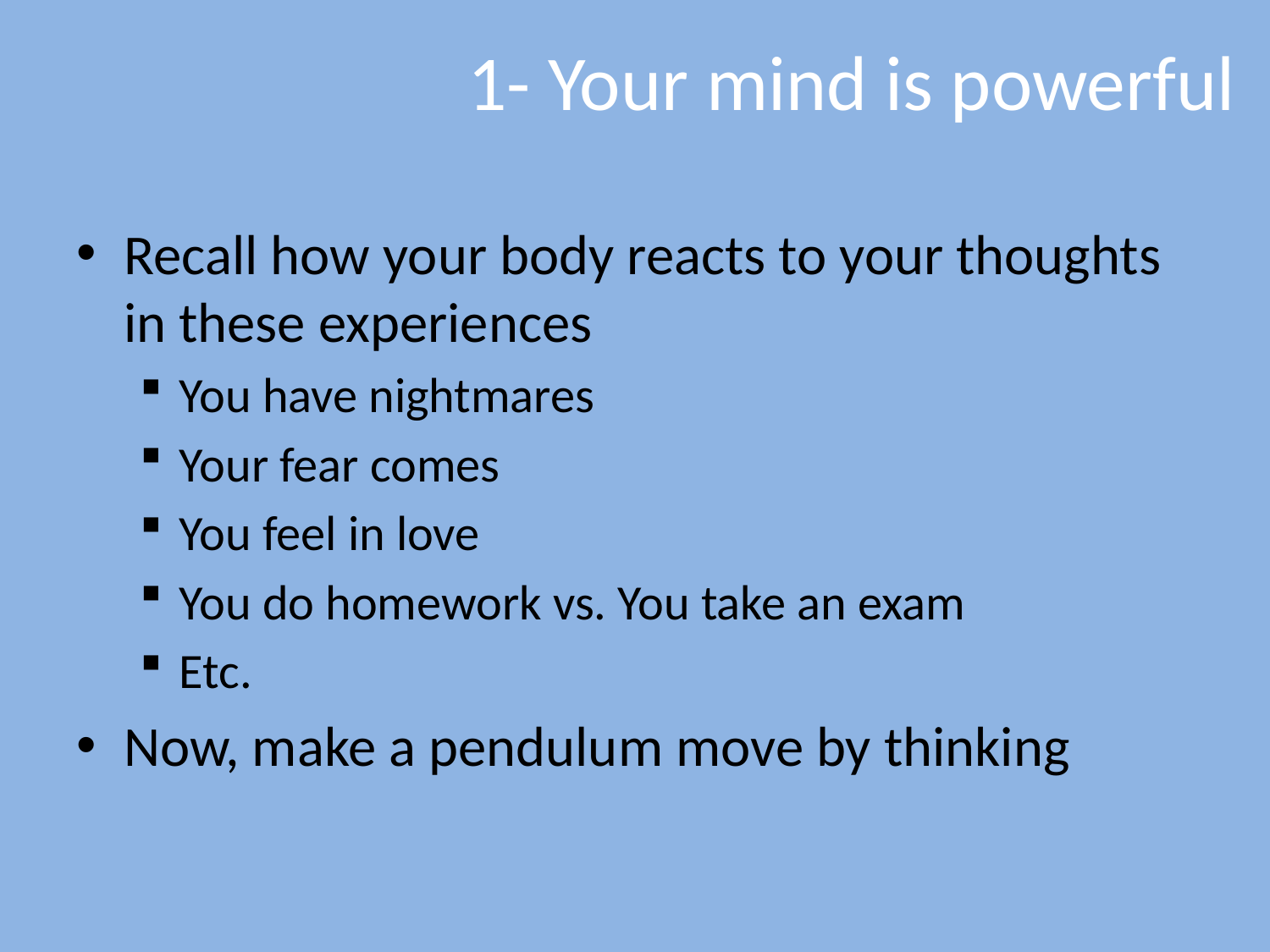

# 1- Your mind is powerful
Recall how your body reacts to your thoughts in these experiences
You have nightmares
Your fear comes
You feel in love
You do homework vs. You take an exam
Etc.
Now, make a pendulum move by thinking